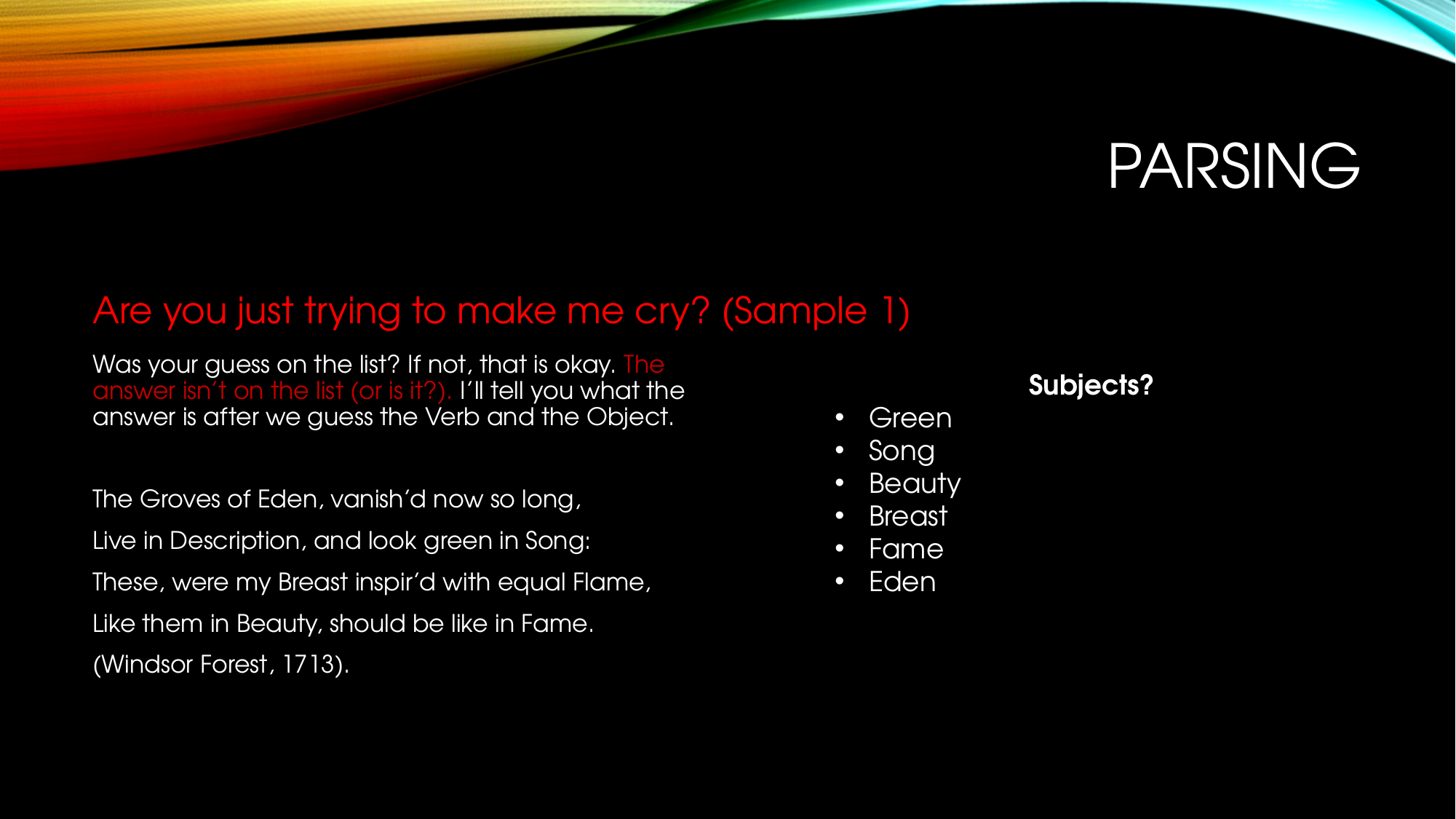

# Parsing
Are you just trying to make me cry? (Sample 1)
Was your guess on the list? If not, that is okay. The answer isn’t on the list (or is it?). I’ll tell you what the answer is after we guess the Verb and the Object.

The Groves of Eden, vanish’d now so long,
Live in Description, and look green in Song:
These, were my Breast inspir’d with equal Flame,
Like them in Beauty, should be like in Fame.
(Windsor Forest, 1713).

Subjects?
Green
Song
Beauty
Breast
Fame
Eden